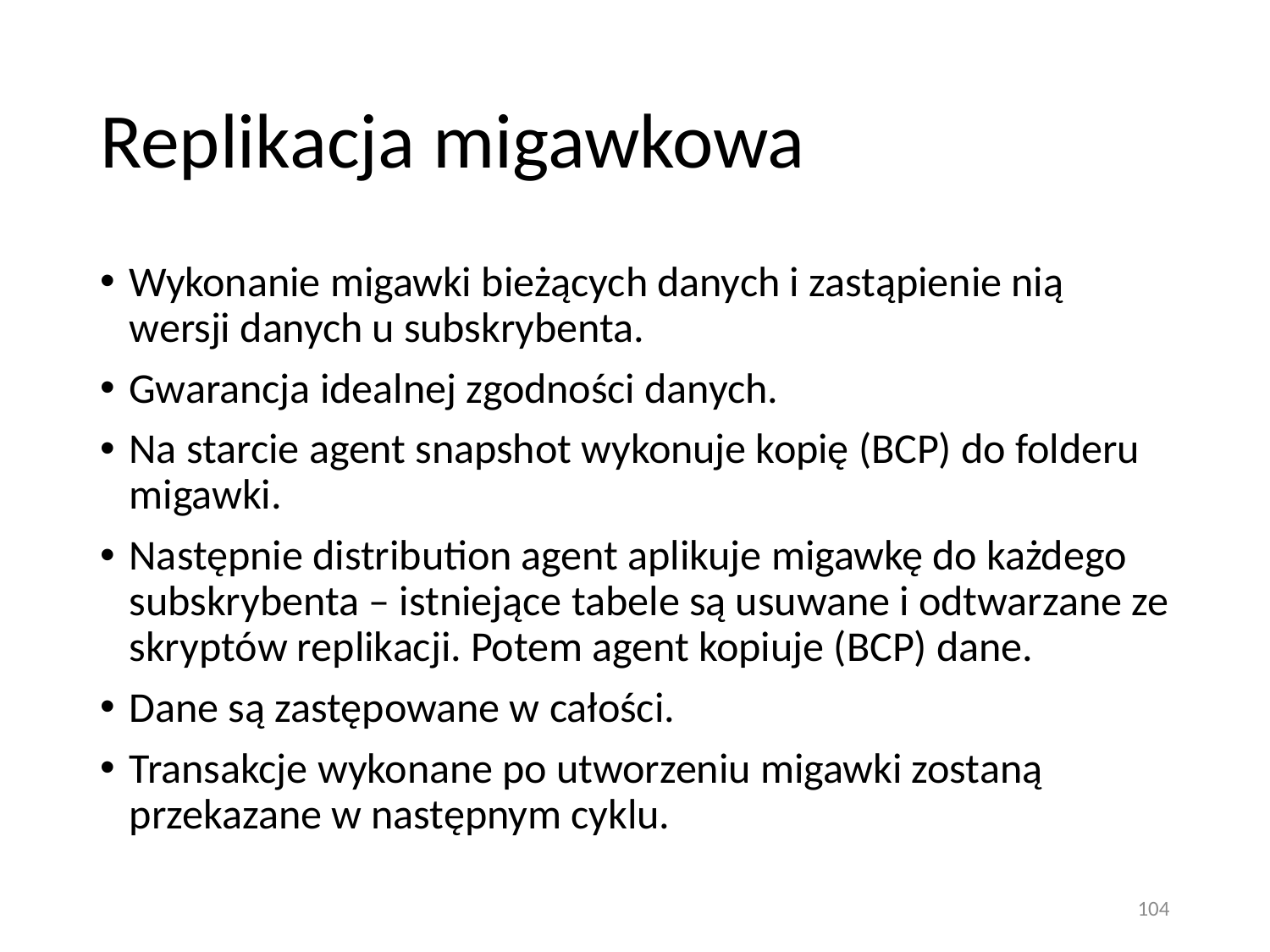

# Replikacja migawkowa
Wykonanie migawki bieżących danych i zastąpienie nią wersji danych u subskrybenta.
Gwarancja idealnej zgodności danych.
Na starcie agent snapshot wykonuje kopię (BCP) do folderu migawki.
Następnie distribution agent aplikuje migawkę do każdego subskrybenta – istniejące tabele są usuwane i odtwarzane ze skryptów replikacji. Potem agent kopiuje (BCP) dane.
Dane są zastępowane w całości.
Transakcje wykonane po utworzeniu migawki zostaną przekazane w następnym cyklu.
104